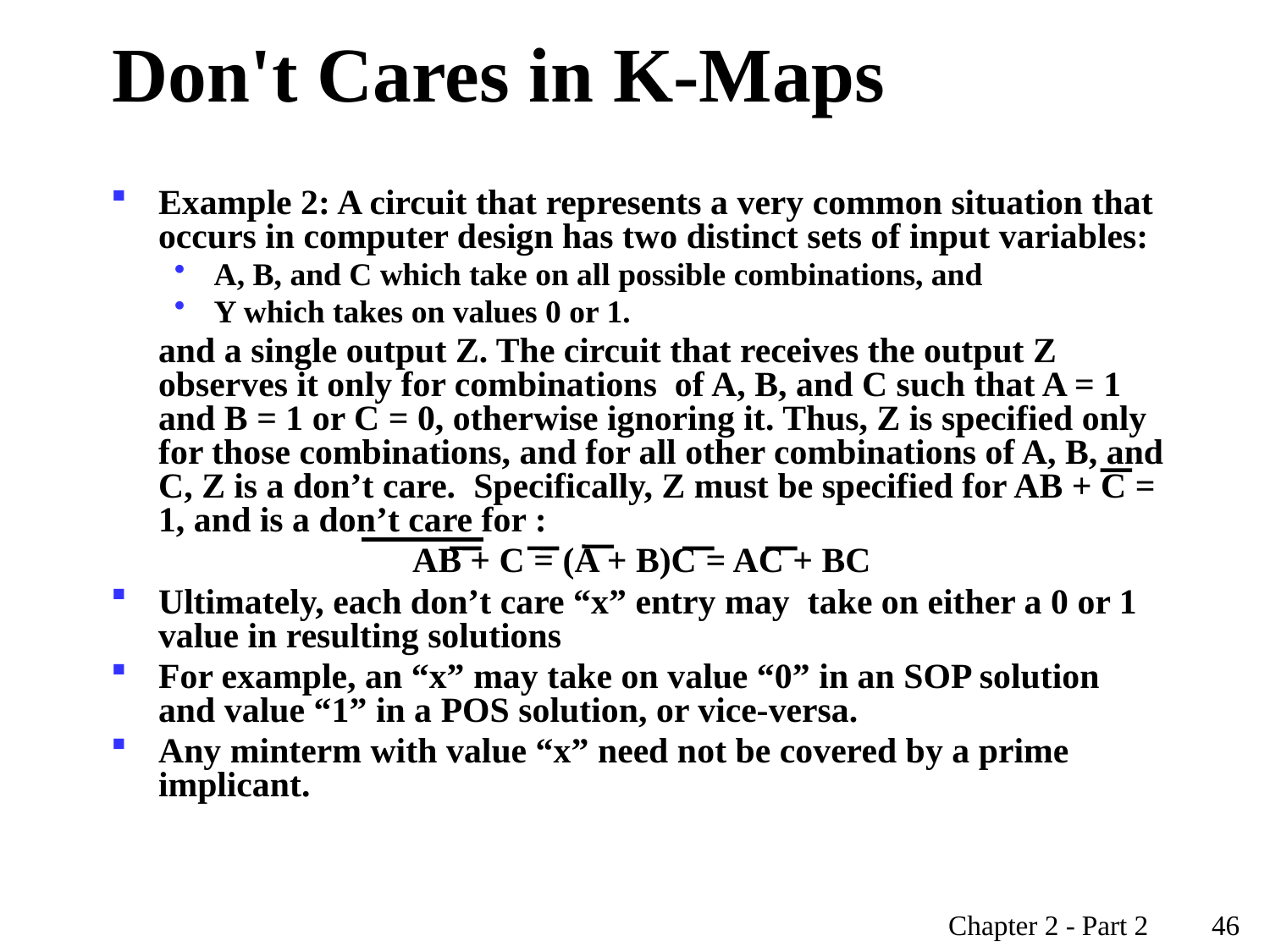

# Don't Cares in K-Maps
Example 2: A circuit that represents a very common situation that occurs in computer design has two distinct sets of input variables:
A, B, and C which take on all possible combinations, and
Y which takes on values 0 or 1.
	and a single output Z. The circuit that receives the output Z observes it only for combinations  of A, B, and C such that A = 1 and B = 1 or C = 0, otherwise ignoring it. Thus, Z is specified only for those combinations, and for all other combinations of A, B, and C, Z is a don’t care.  Specifically, Z must be specified for AB + C = 1, and is a don’t care for :
			AB + C = (A + B)C = AC + BC
Ultimately, each don’t care “x” entry may  take on either a 0 or 1 value in resulting solutions
For example, an “x” may take on value “0” in an SOP solution and value “1” in a POS solution, or vice-versa.
Any minterm with value “x” need not be covered by a prime implicant.

Chapter 2 - Part 2         46